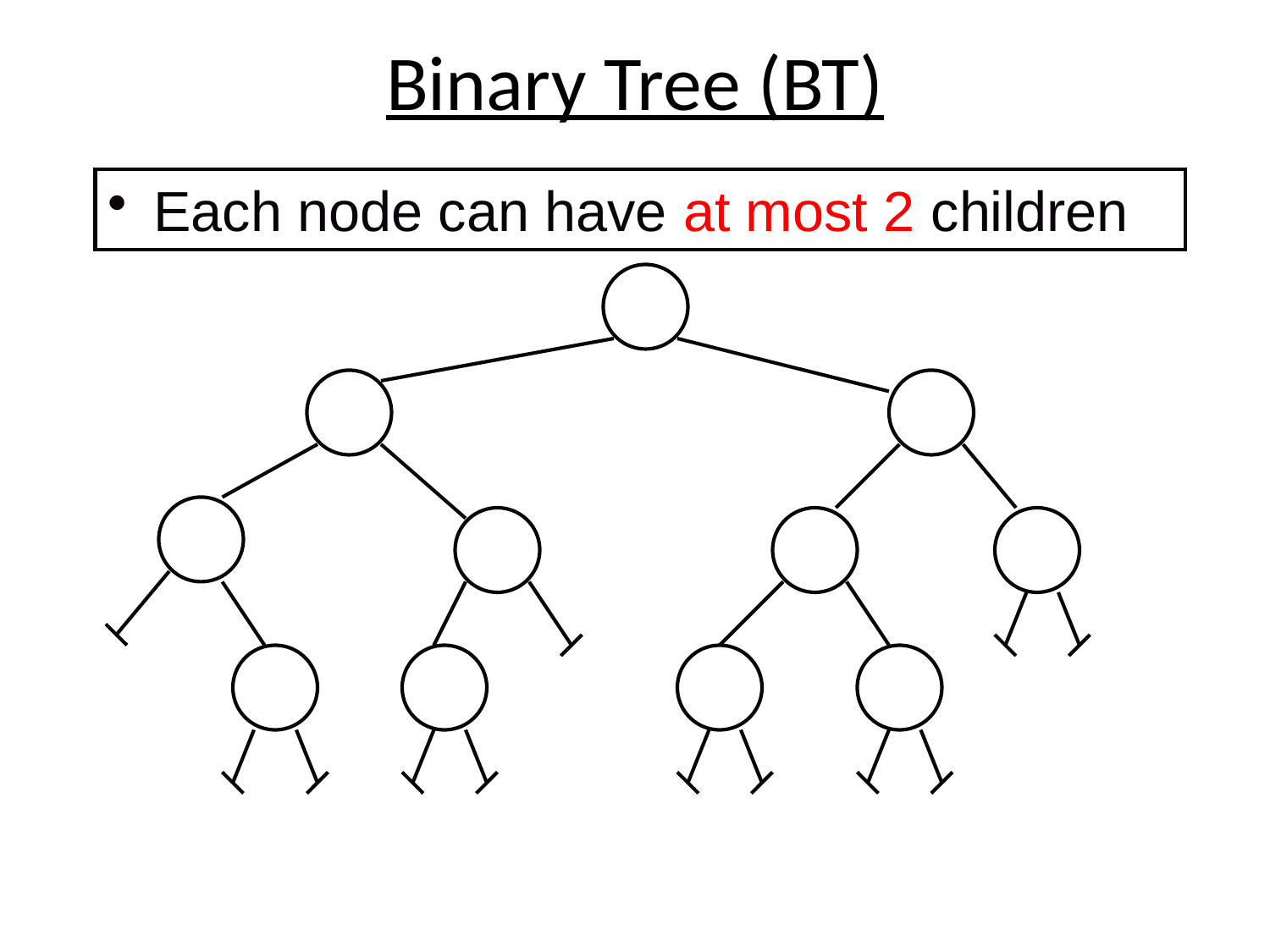

# Binary Tree (BT)
 Each node can have at most 2 children